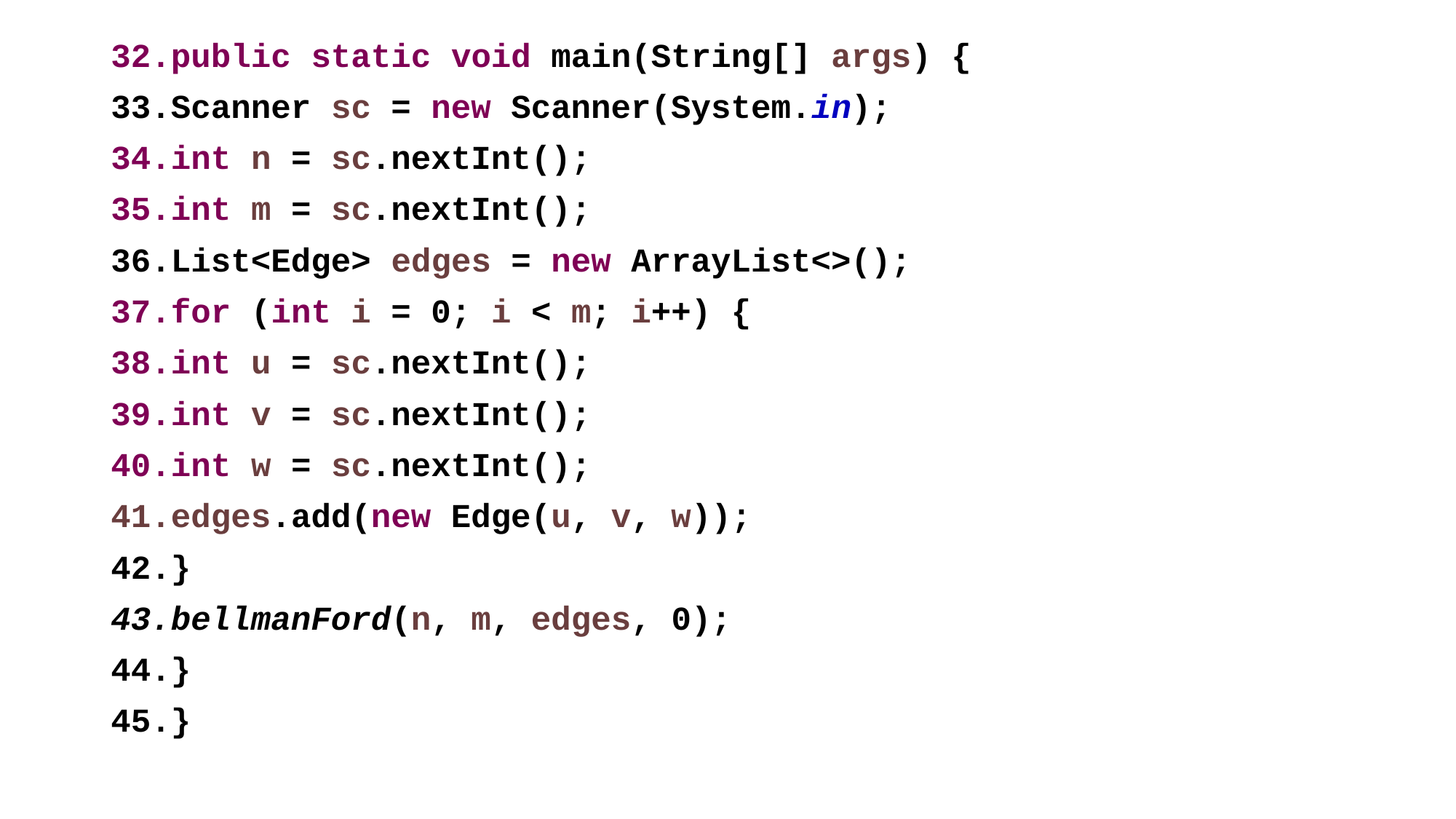

public static void main(String[] args) {
Scanner sc = new Scanner(System.in);
int n = sc.nextInt();
int m = sc.nextInt();
List<Edge> edges = new ArrayList<>();
for (int i = 0; i < m; i++) {
int u = sc.nextInt();
int v = sc.nextInt();
int w = sc.nextInt();
edges.add(new Edge(u, v, w));
}
bellmanFord(n, m, edges, 0);
}
}